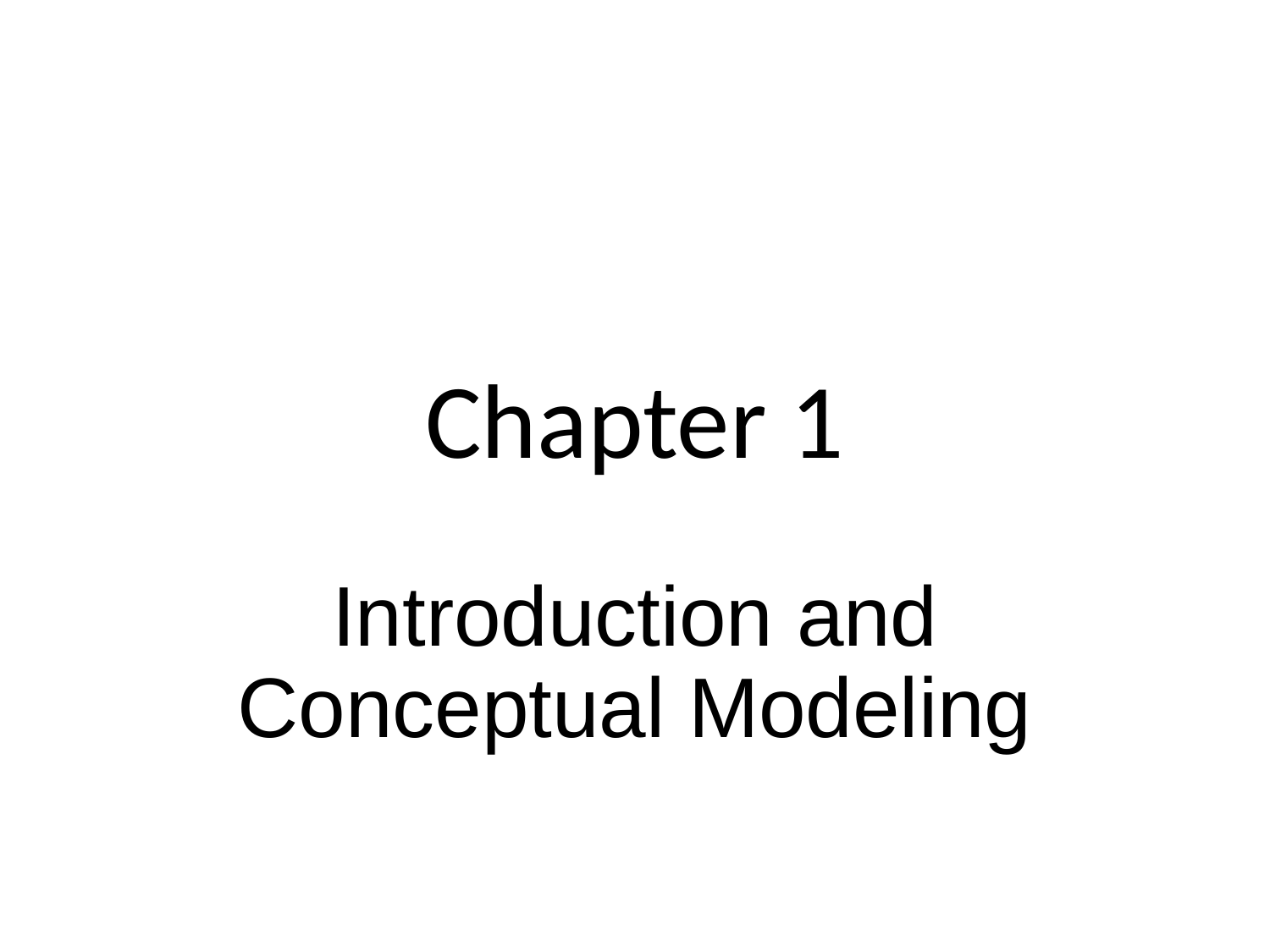

# Chapter 1
Introduction and Conceptual Modeling